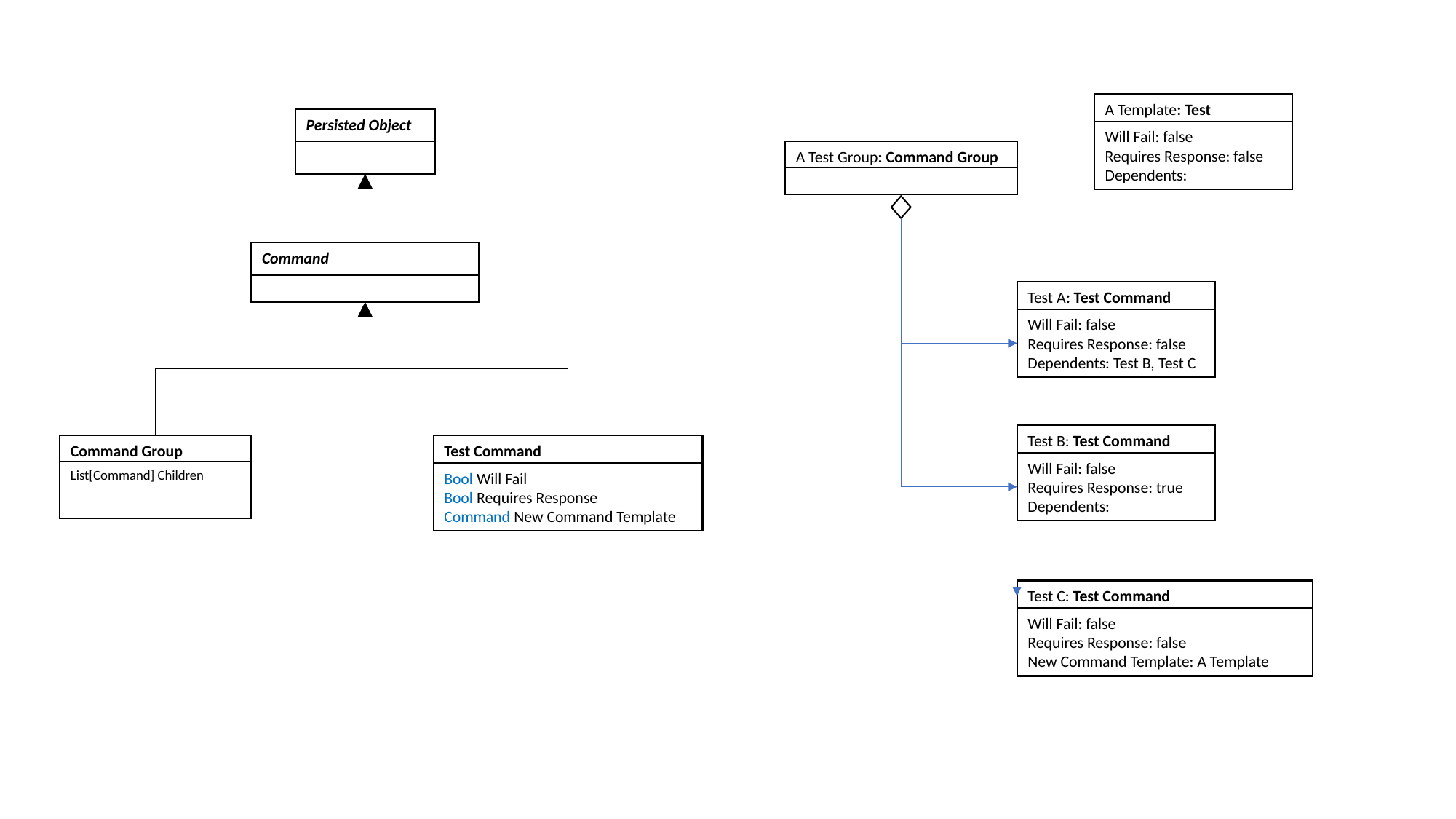

A Template: Test Command
Will Fail: false
Requires Response: false
Dependents:
Persisted Object

A Test Group: Command Group

Command

Test A: Test Command
Will Fail: false
Requires Response: false
Dependents: Test B, Test C
Test B: Test Command
Will Fail: false
Requires Response: true
Dependents:
Command Group
List[Command] Children
Test Command
Bool Will Fail
Bool Requires Response
Command New Command Template
Test C: Test Command
Will Fail: false
Requires Response: false
New Command Template: A Template